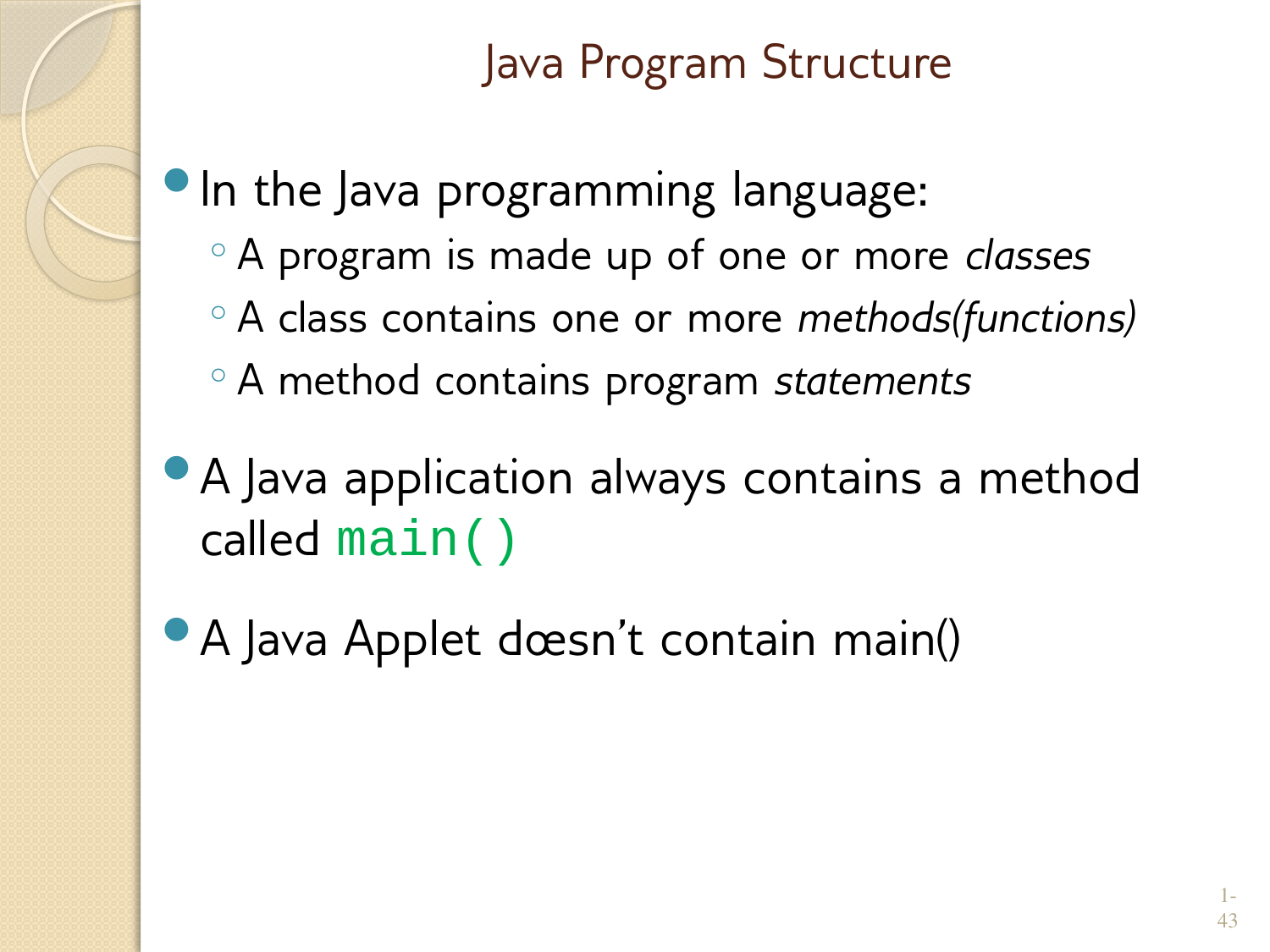

# Java Program Structure
In the Java programming language:
A program is made up of one or more classes
A class contains one or more methods(functions)
A method contains program statements
A Java application always contains a method called main()
A Java Applet doesn’t contain main()

1-43